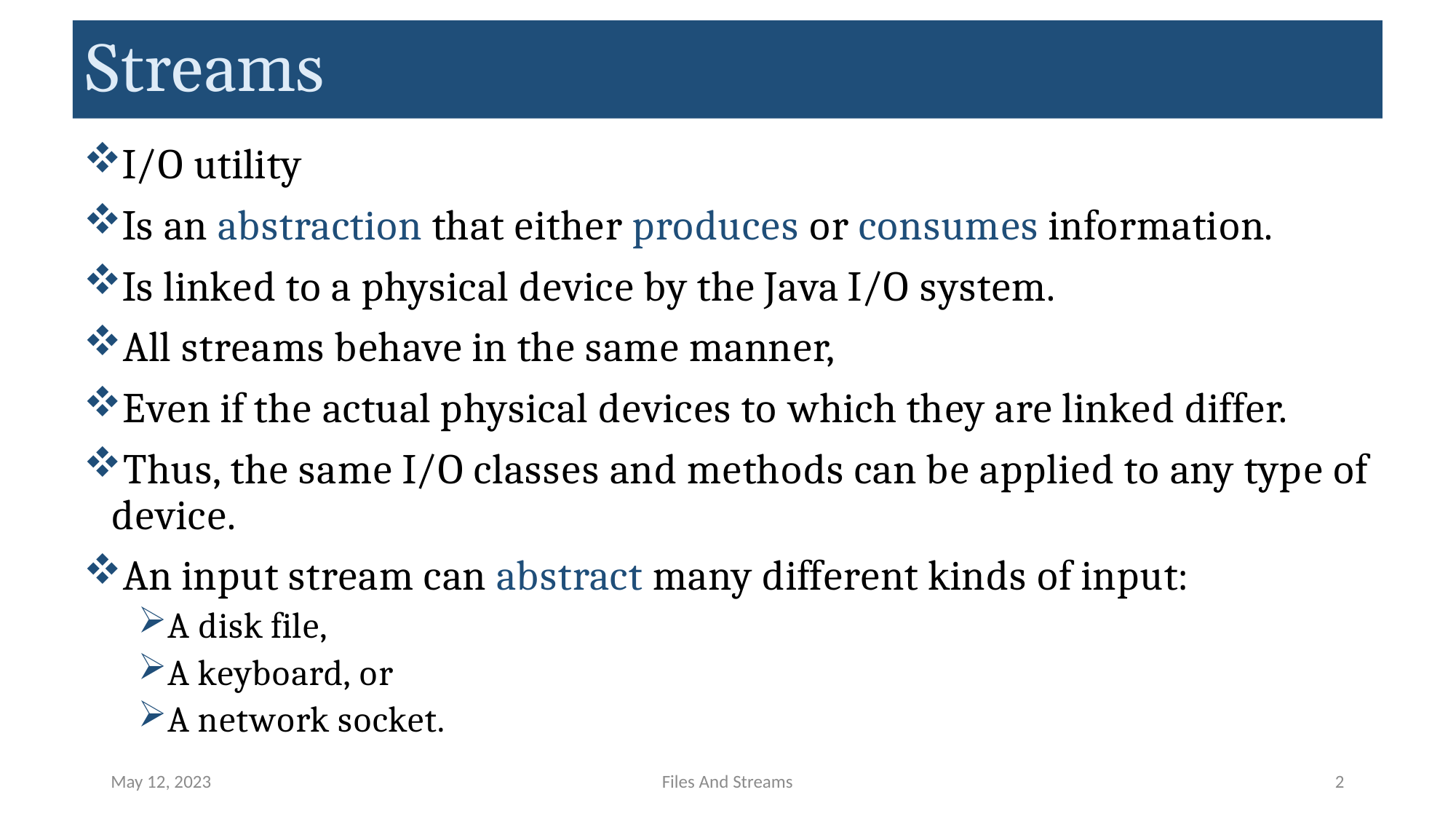

# Streams
I/O utility
Is an abstraction that either produces or consumes information.
Is linked to a physical device by the Java I/O system.
All streams behave in the same manner,
Even if the actual physical devices to which they are linked differ.
Thus, the same I/O classes and methods can be applied to any type of device.
An input stream can abstract many different kinds of input:
A disk file,
A keyboard, or
A network socket.
May 12, 2023
Files And Streams
2